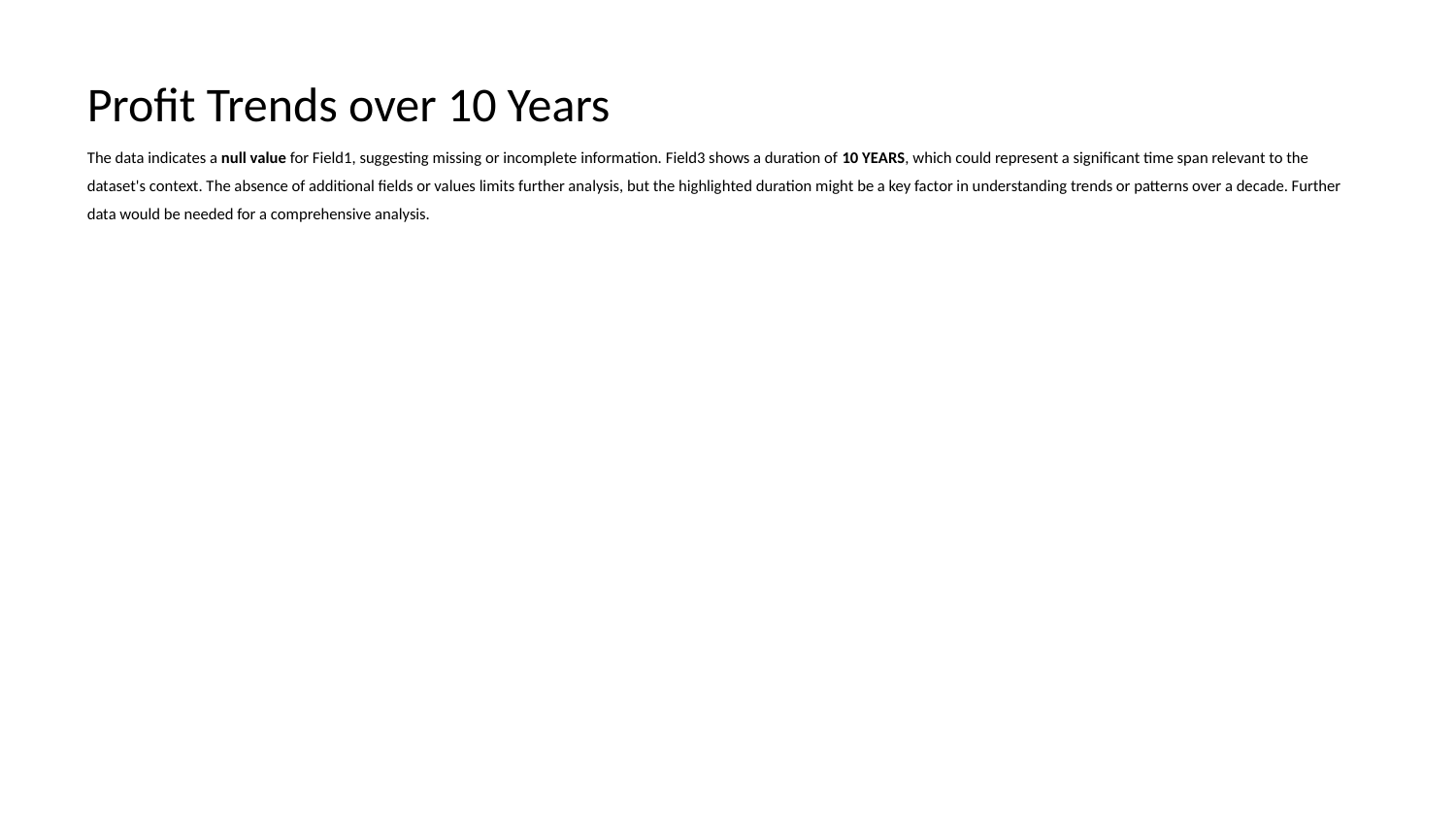

Profit Trends over 10 Years
The data indicates a null value for Field1, suggesting missing or incomplete information. Field3 shows a duration of 10 YEARS, which could represent a significant time span relevant to the dataset's context. The absence of additional fields or values limits further analysis, but the highlighted duration might be a key factor in understanding trends or patterns over a decade. Further data would be needed for a comprehensive analysis.